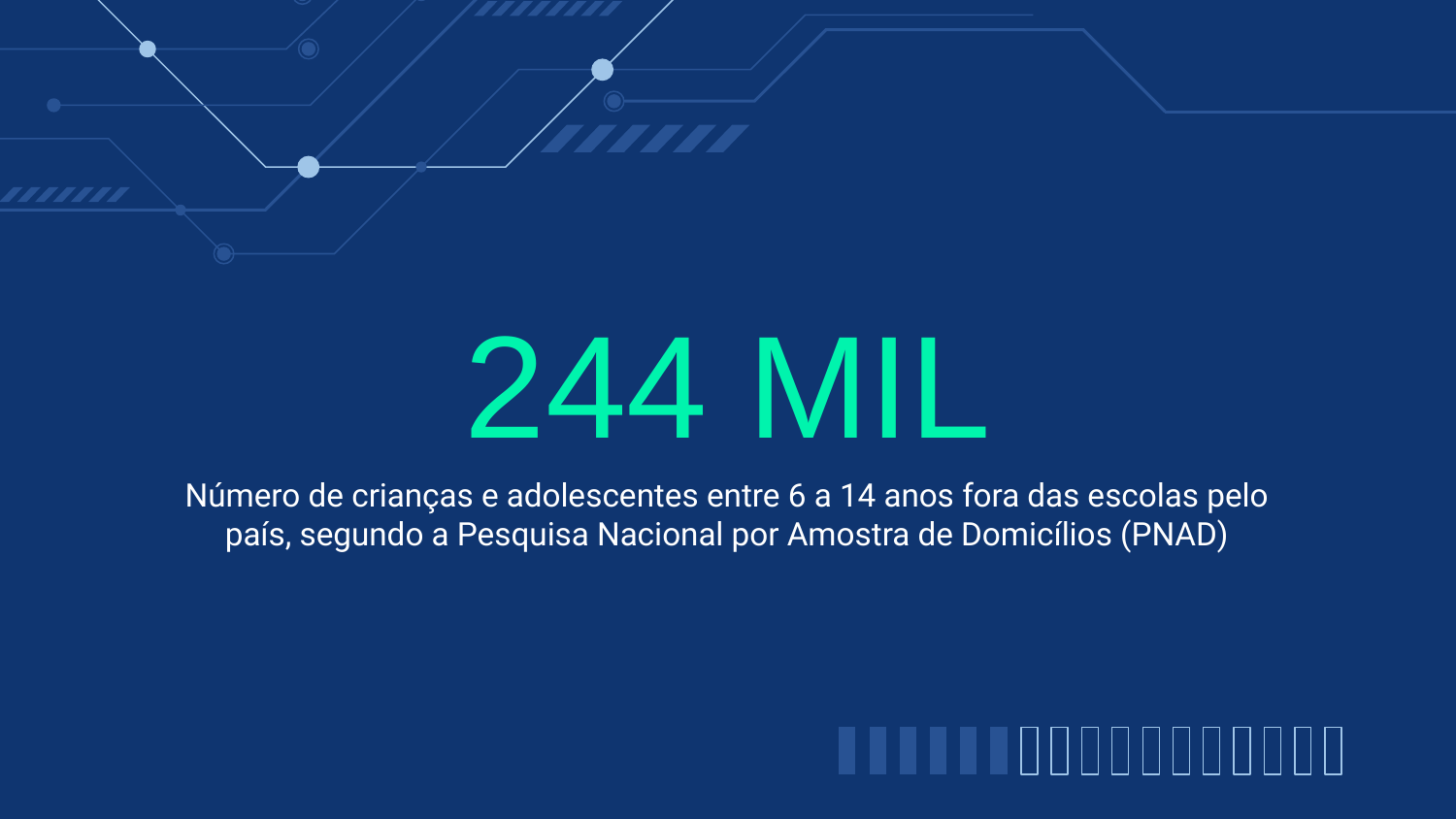

# 244 MIL
Número de crianças e adolescentes entre 6 a 14 anos fora das escolas pelo país, segundo a Pesquisa Nacional por Amostra de Domicílios (PNAD)